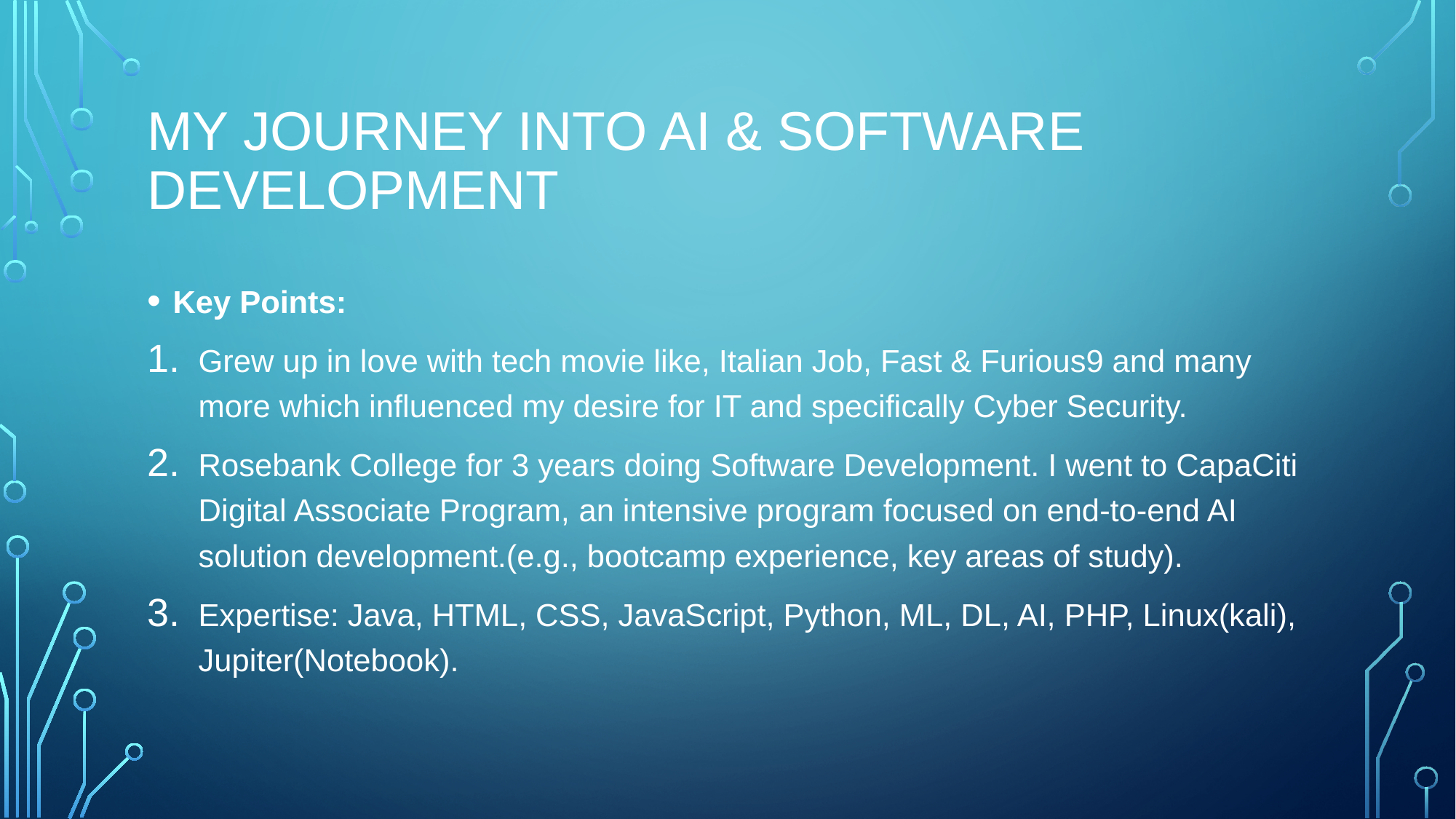

# My Journey into AI & Software Development
Key Points:
Grew up in love with tech movie like, Italian Job, Fast & Furious9 and many more which influenced my desire for IT and specifically Cyber Security.
Rosebank College for 3 years doing Software Development. I went to CapaCiti Digital Associate Program, an intensive program focused on end-to-end AI solution development.(e.g., bootcamp experience, key areas of study).
Expertise: Java, HTML, CSS, JavaScript, Python, ML, DL, AI, PHP, Linux(kali), Jupiter(Notebook).